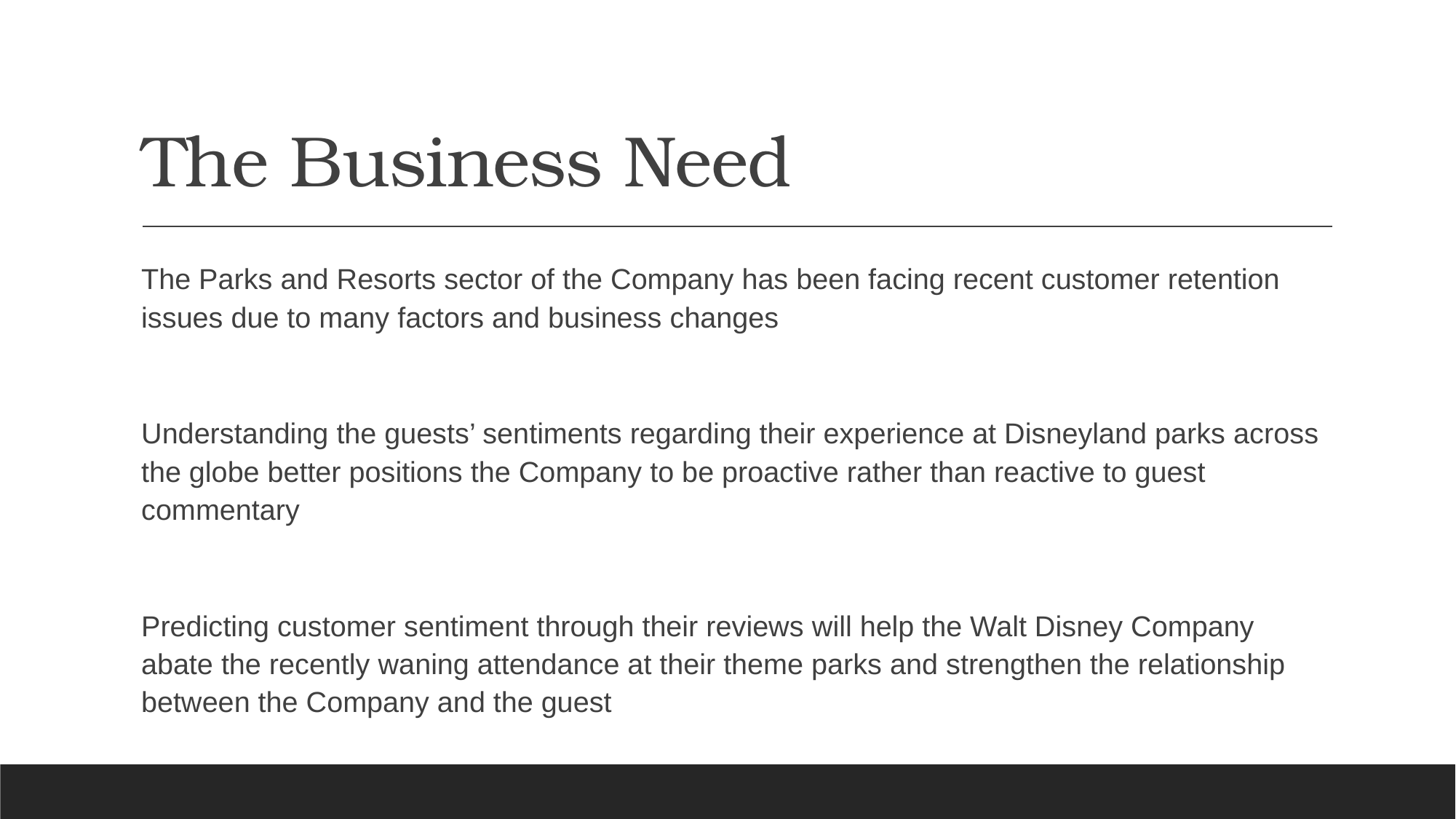

# The Business Need
The Parks and Resorts sector of the Company has been facing recent customer retention issues due to many factors and business changes

Understanding the guests’ sentiments regarding their experience at Disneyland parks across the globe better positions the Company to be proactive rather than reactive to guest commentary

Predicting customer sentiment through their reviews will help the Walt Disney Company abate the recently waning attendance at their theme parks and strengthen the relationship between the Company and the guest